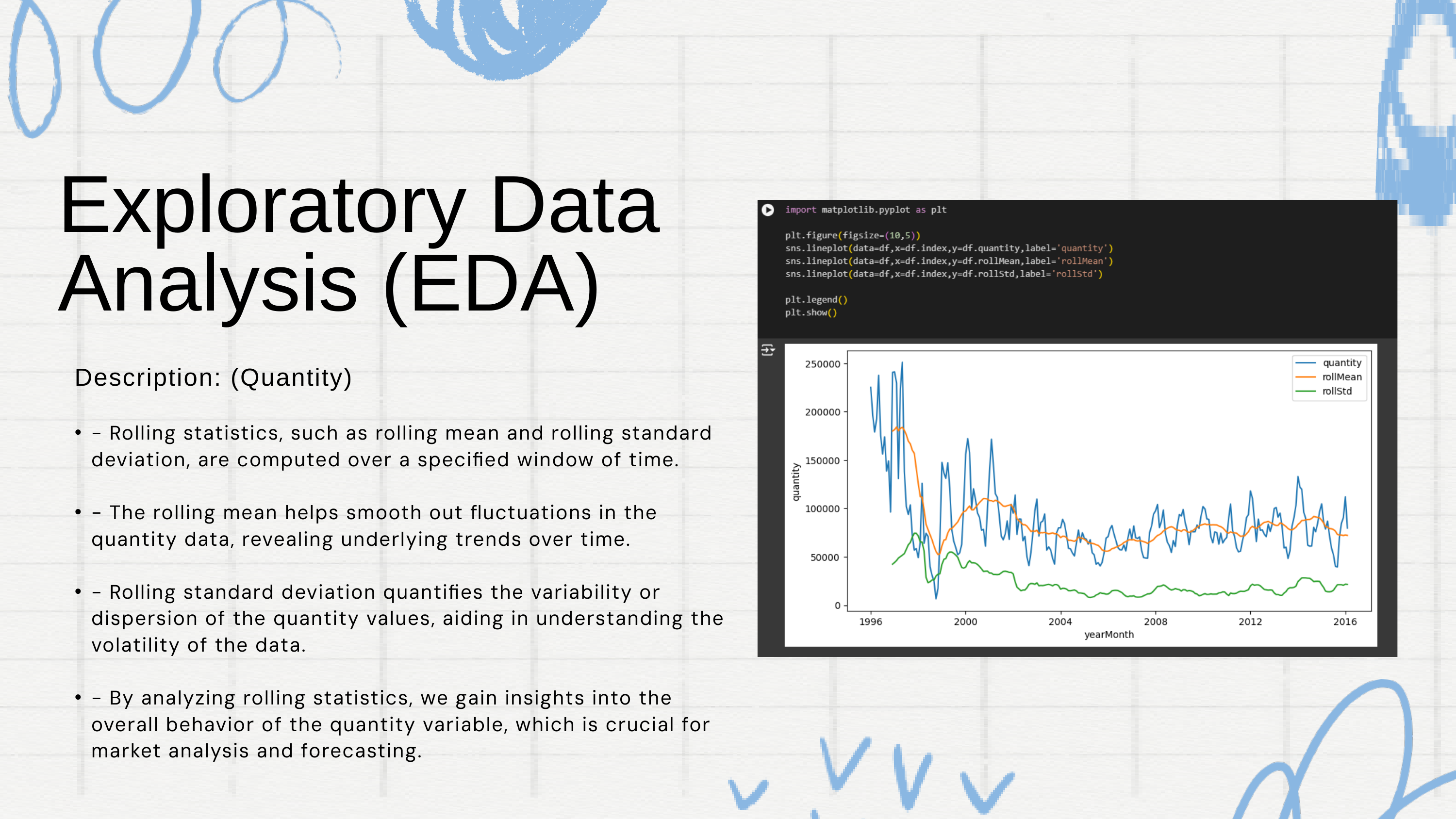

Exploratory Data Analysis (EDA)

  Description: (Quantity)

- Rolling statistics, such as rolling mean and rolling standard deviation, are computed over a specified window of time.

- The rolling mean helps smooth out fluctuations in the quantity data, revealing underlying trends over time.

- Rolling standard deviation quantifies the variability or dispersion of the quantity values, aiding in understanding the volatility of the data.

- By analyzing rolling statistics, we gain insights into the overall behavior of the quantity variable, which is crucial for market analysis and forecasting.